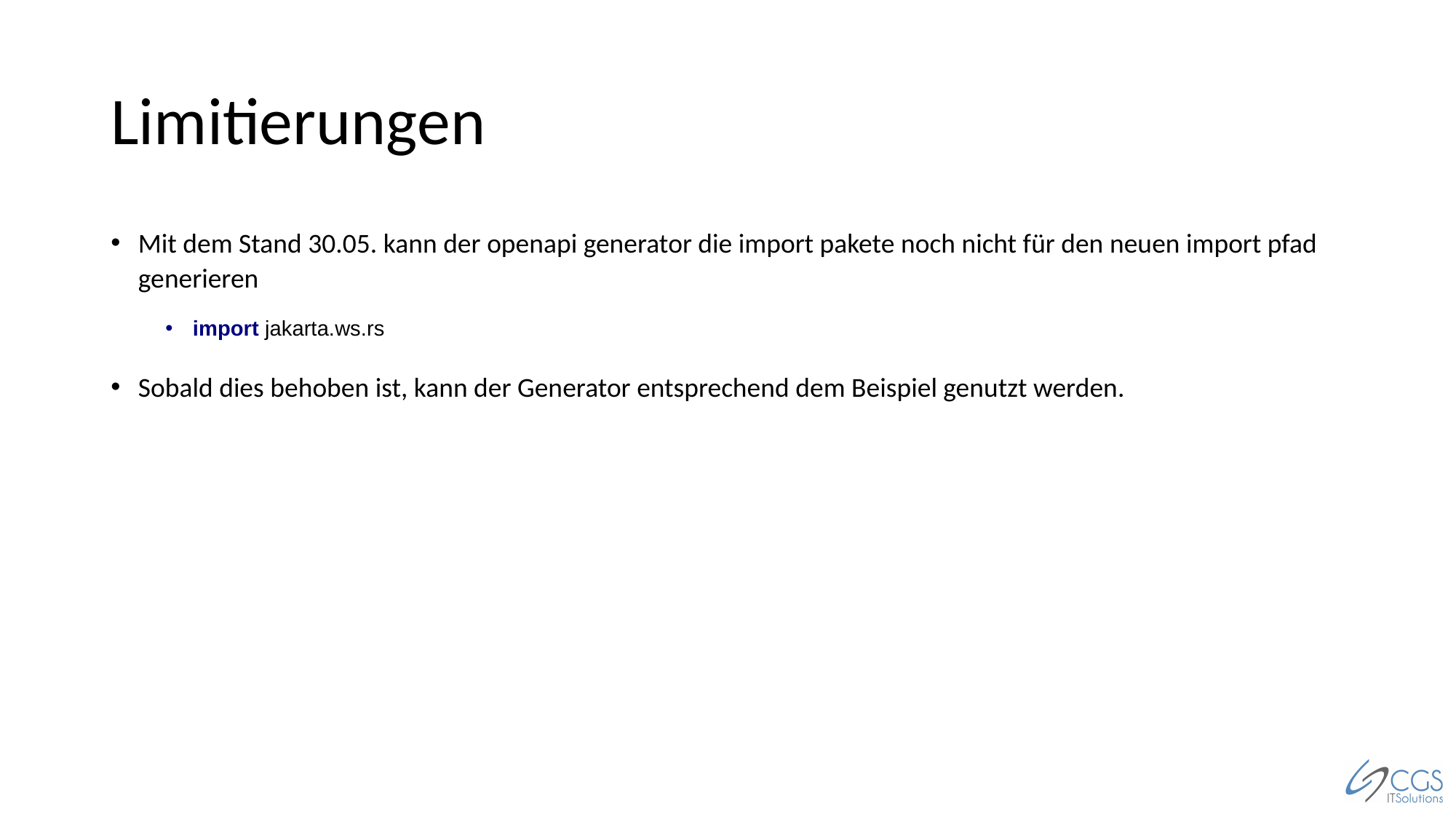

# Limitierungen
Mit dem Stand 30.05. kann der openapi generator die import pakete noch nicht für den neuen import pfad generieren
import jakarta.ws.rs
Sobald dies behoben ist, kann der Generator entsprechend dem Beispiel genutzt werden.